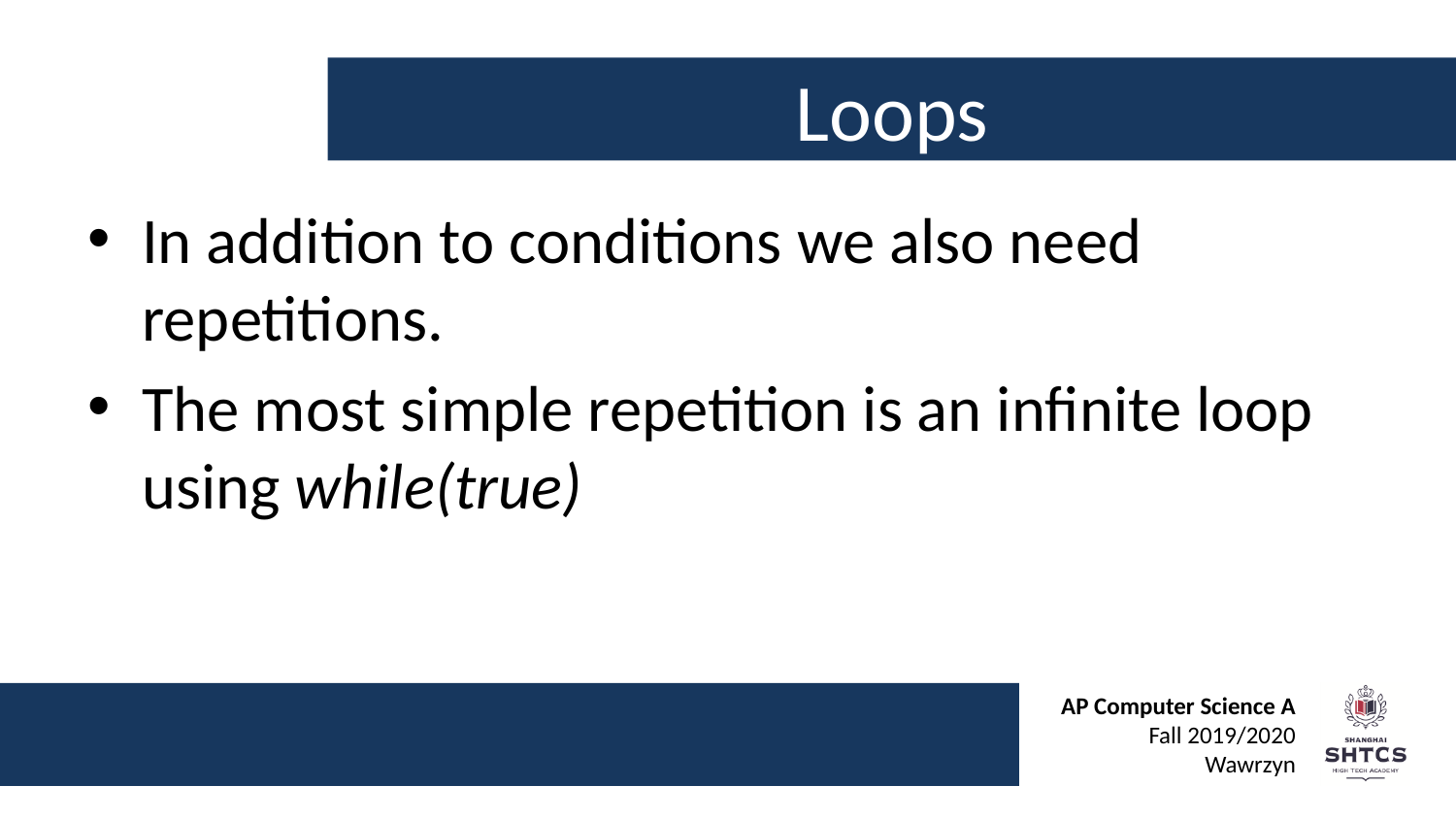

# Loops
In addition to conditions we also need repetitions.
The most simple repetition is an infinite loop using while(true)